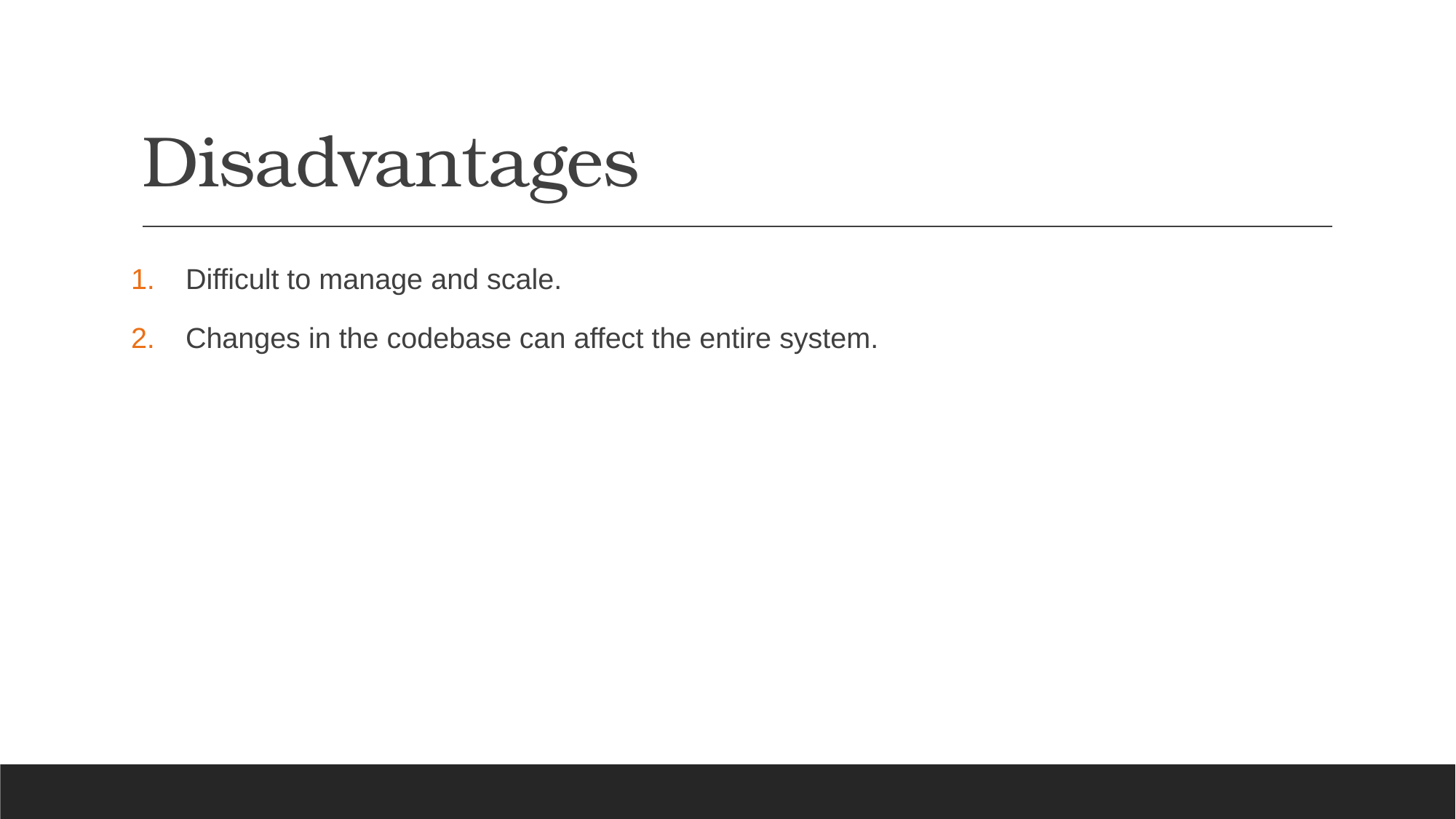

# Disadvantages
Difficult to manage and scale.
Changes in the codebase can affect the entire system.